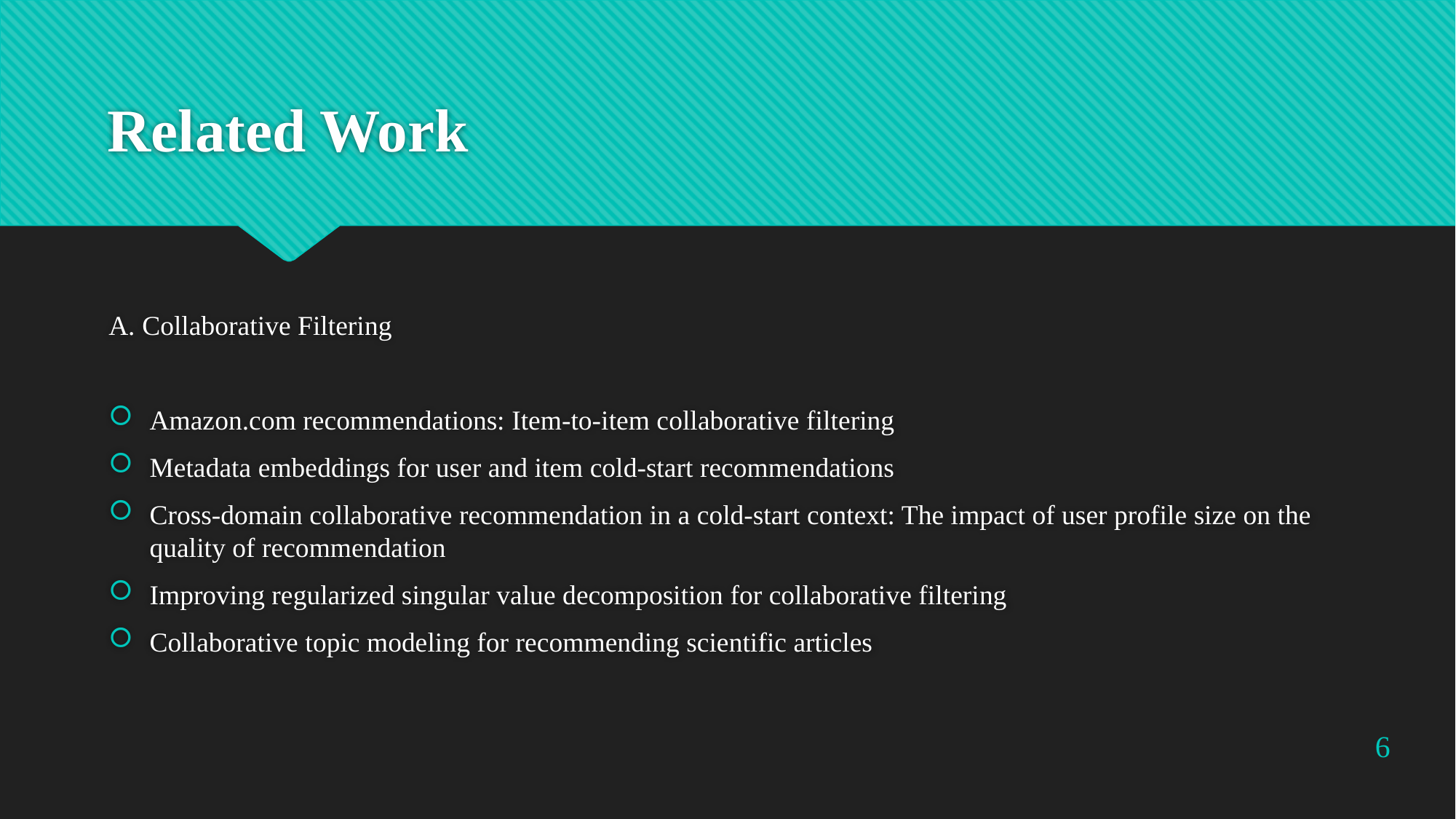

# Related Work
A. Collaborative Filtering

Amazon.com recommendations: Item-to-item collaborative filtering
Metadata embeddings for user and item cold-start recommendations
Cross-domain collaborative recommendation in a cold-start context: The impact of user profile size on the quality of recommendation
Improving regularized singular value decomposition for collaborative filtering
Collaborative topic modeling for recommending scientific articles
6